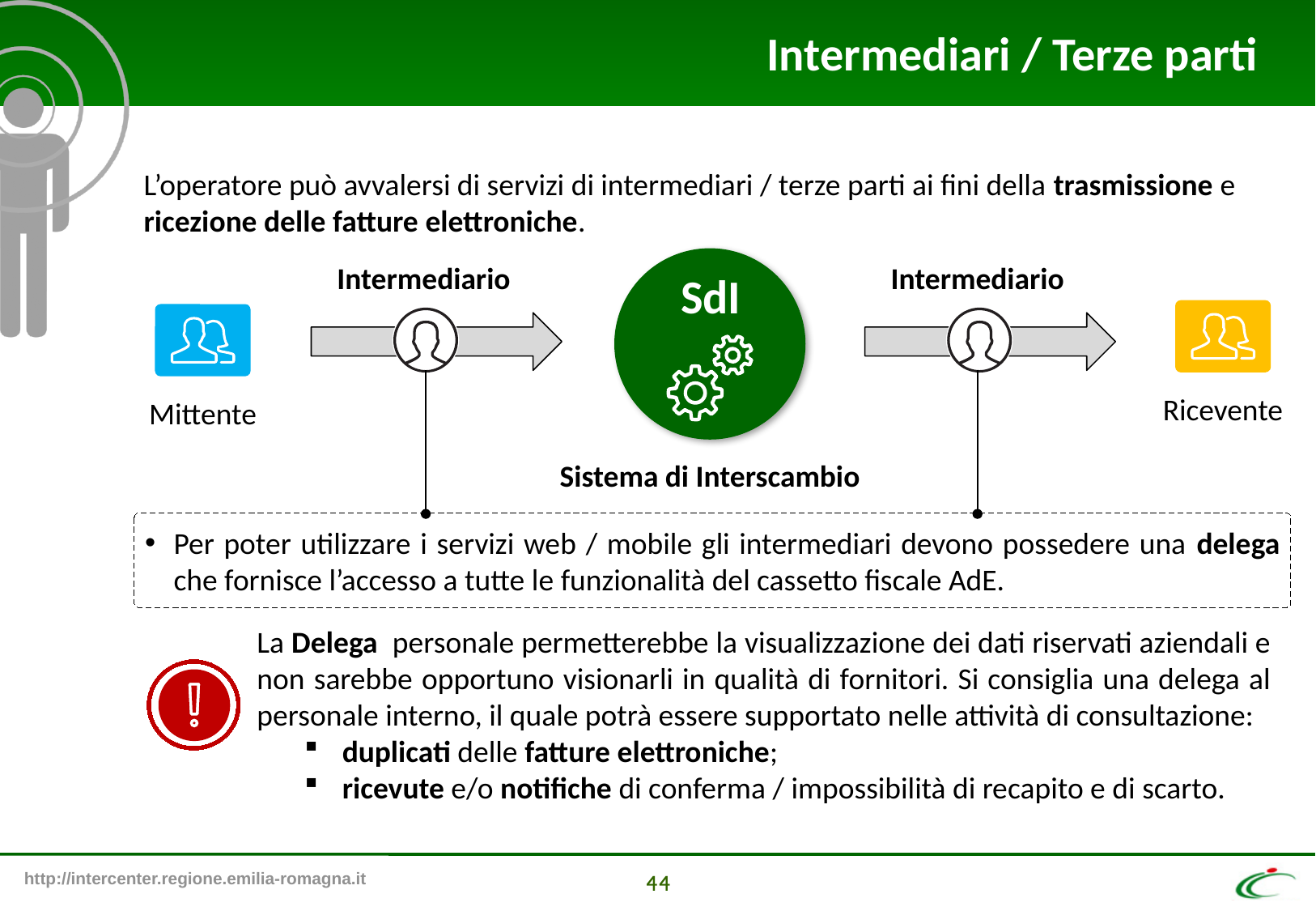

Intermediari / Terze parti
L’operatore può avvalersi di servizi di intermediari / terze parti ai fini della trasmissione e ricezione delle fatture elettroniche.

SdI

Intermediario

Intermediario

Ricevente

Mittente
Sistema di Interscambio
Per poter utilizzare i servizi web / mobile gli intermediari devono possedere una delega che fornisce l’accesso a tutte le funzionalità del cassetto fiscale AdE.
La Delega  personale permetterebbe la visualizzazione dei dati riservati aziendali e non sarebbe opportuno visionarli in qualità di fornitori. Si consiglia una delega al personale interno, il quale potrà essere supportato nelle attività di consultazione:
duplicati delle fatture elettroniche;
ricevute e/o notifiche di conferma / impossibilità di recapito e di scarto.

44